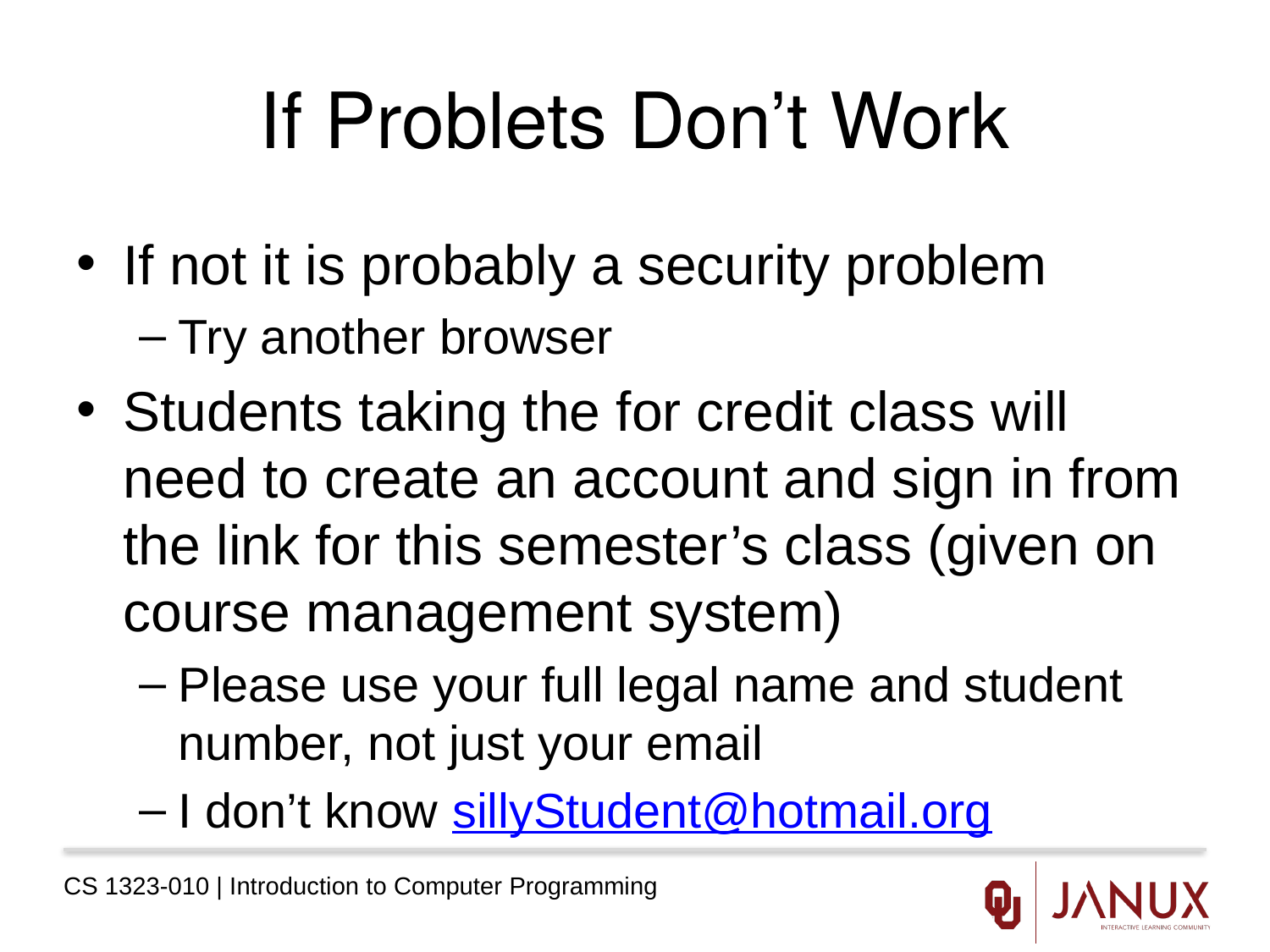

# If Problets Don’t Work
If not it is probably a security problem
Try another browser
Students taking the for credit class will need to create an account and sign in from the link for this semester’s class (given on course management system)
Please use your full legal name and student number, not just your email
I don’t know sillyStudent@hotmail.org